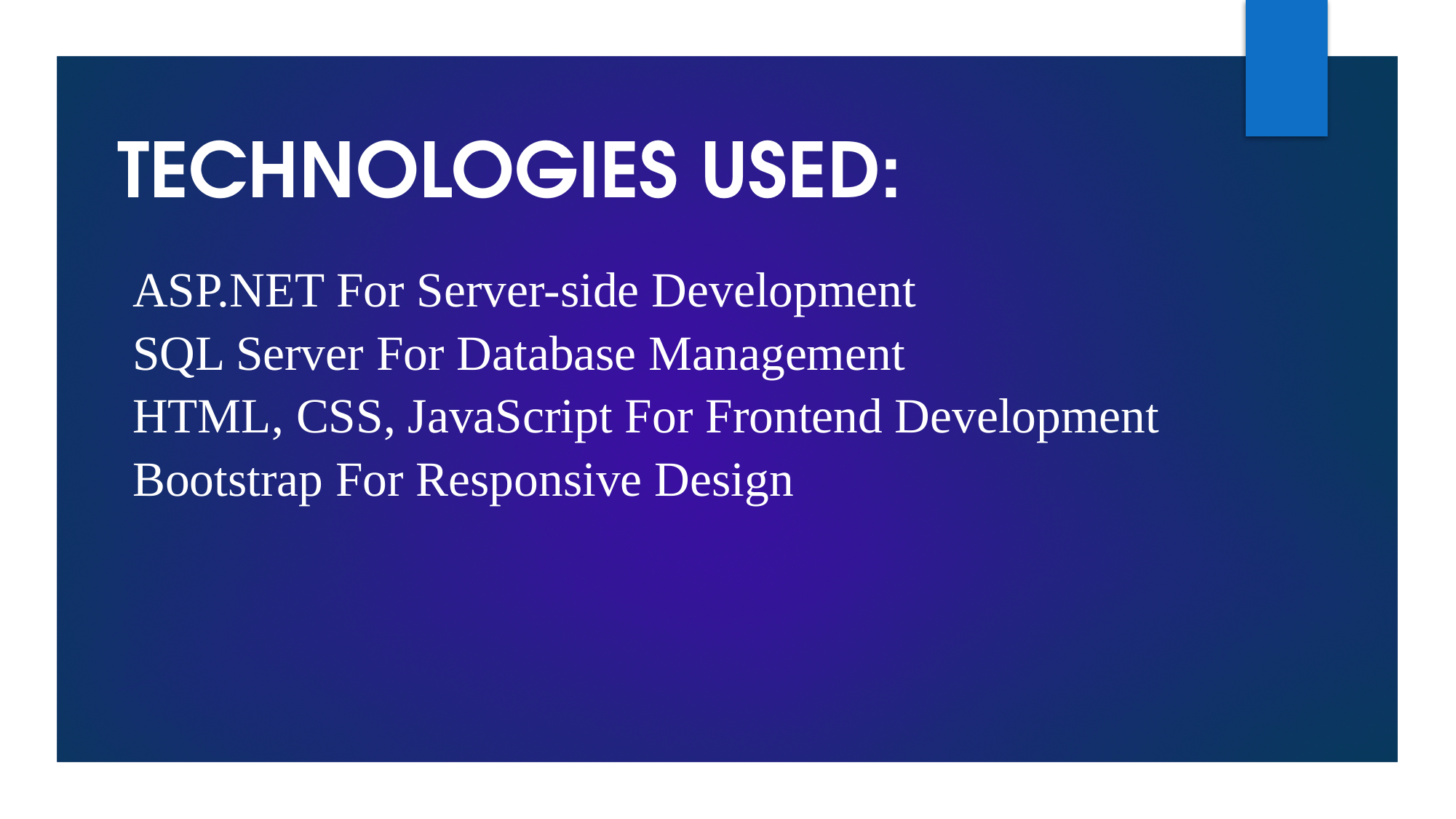

# TECHNOLOGIES USED:
ASP.NET For Server-side Development
SQL Server For Database Management
HTML, CSS, JavaScript For Frontend Development
Bootstrap For Responsive Design